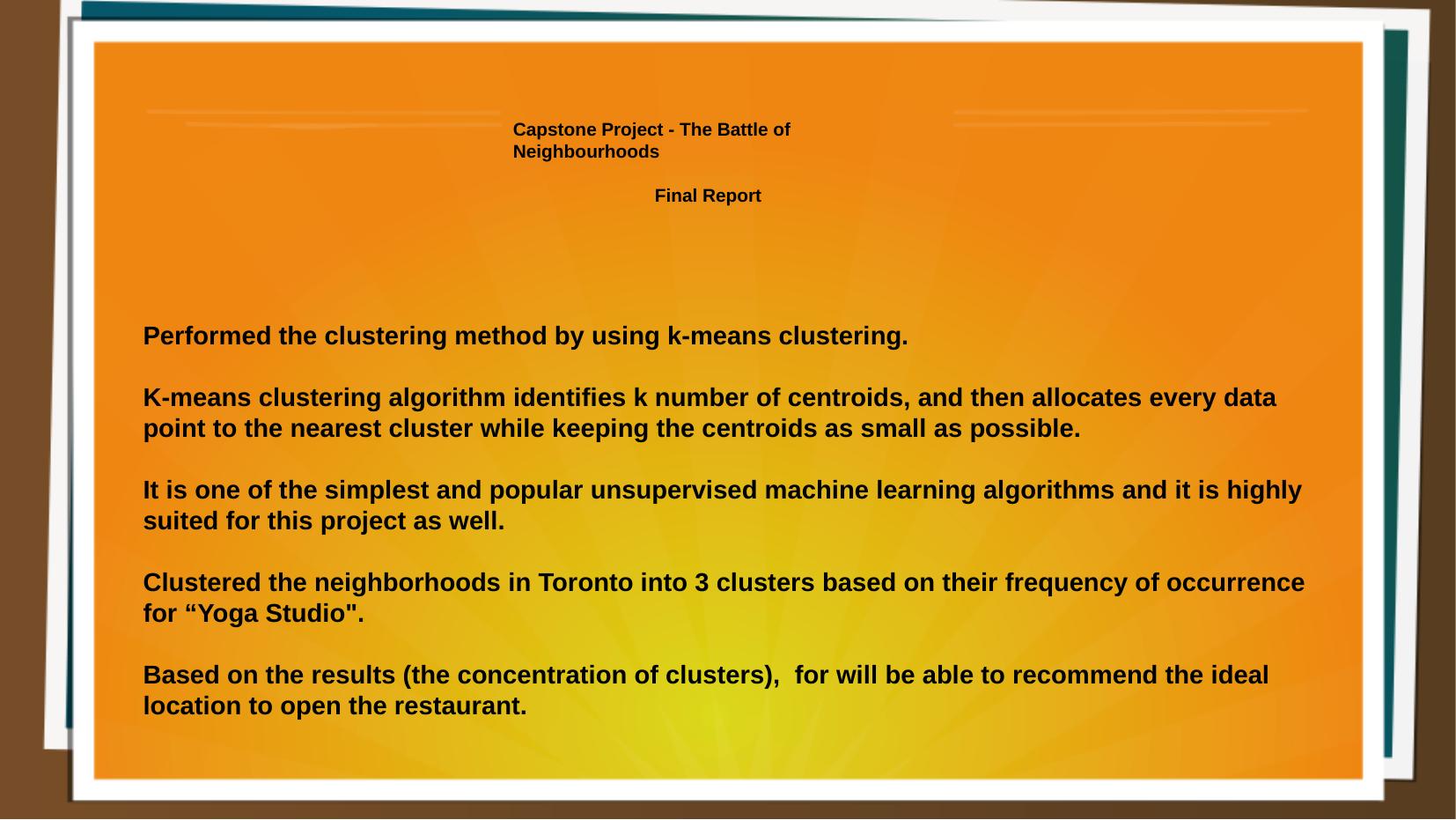

Capstone Project - The Battle of Neighbourhoods

                            Final Report

Performed the clustering method by using k-means clustering.

K-means clustering algorithm identifies k number of centroids, and then allocates every data point to the nearest cluster while keeping the centroids as small as possible.

It is one of the simplest and popular unsupervised machine learning algorithms and it is highly suited for this project as well.

Clustered the neighborhoods in Toronto into 3 clusters based on their frequency of occurrence for “Yoga Studio".

Based on the results (the concentration of clusters),  for will be able to recommend the ideal location to open the restaurant.